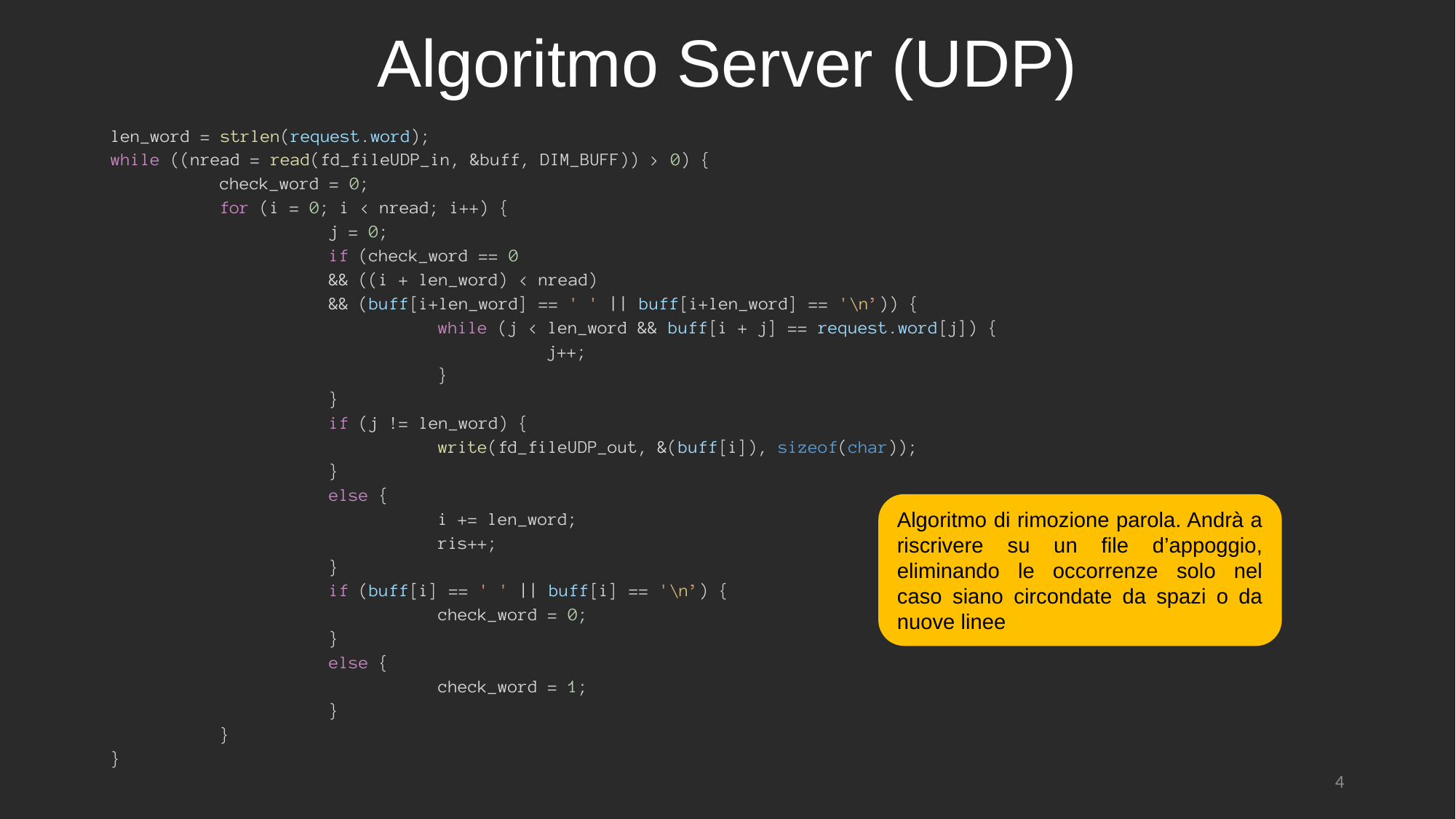

# Algoritmo Server (UDP)
len_word = strlen(request.word);
while ((nread = read(fd_fileUDP_in, &buff, DIM_BUFF)) > 0) {
	check_word = 0;
	for (i = 0; i < nread; i++) {
		j = 0;
		if (check_word == 0
		&& ((i + len_word) < nread)
		&& (buff[i+len_word] == ' ' || buff[i+len_word] == '\n’)) {
			while (j < len_word && buff[i + j] == request.word[j]) {
				j++;
			}
		}
		if (j != len_word) {
			write(fd_fileUDP_out, &(buff[i]), sizeof(char));
		}
		else {
			i += len_word;
			ris++;
		}
		if (buff[i] == ' ' || buff[i] == '\n’) {
			check_word = 0;
		}
		else {
			check_word = 1;
		}
	}
}
Algoritmo di rimozione parola. Andrà a riscrivere su un file d’appoggio, eliminando le occorrenze solo nel caso siano circondate da spazi o da nuove linee
4